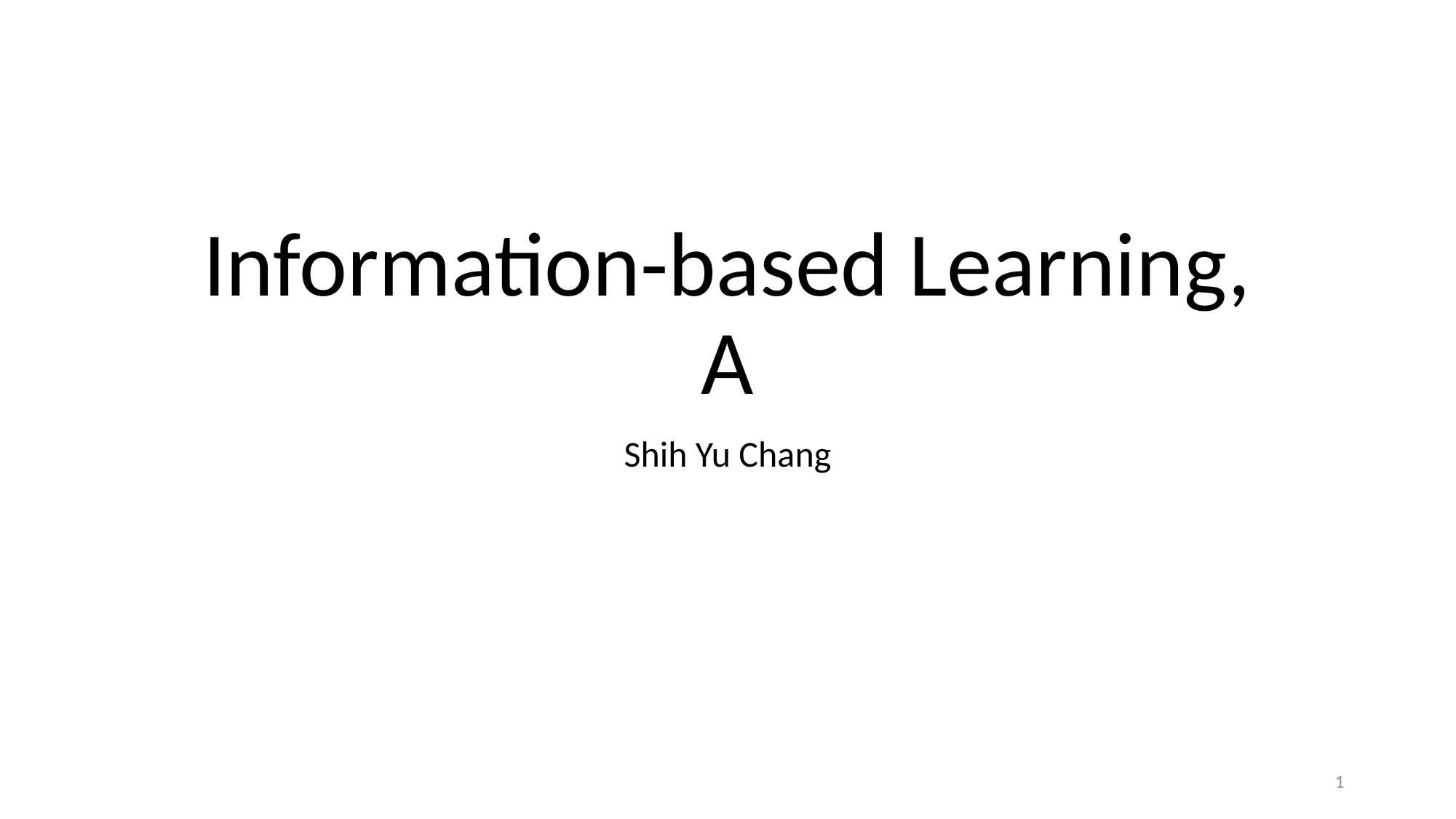

# Information-based Learning, A
Shih Yu Chang
1